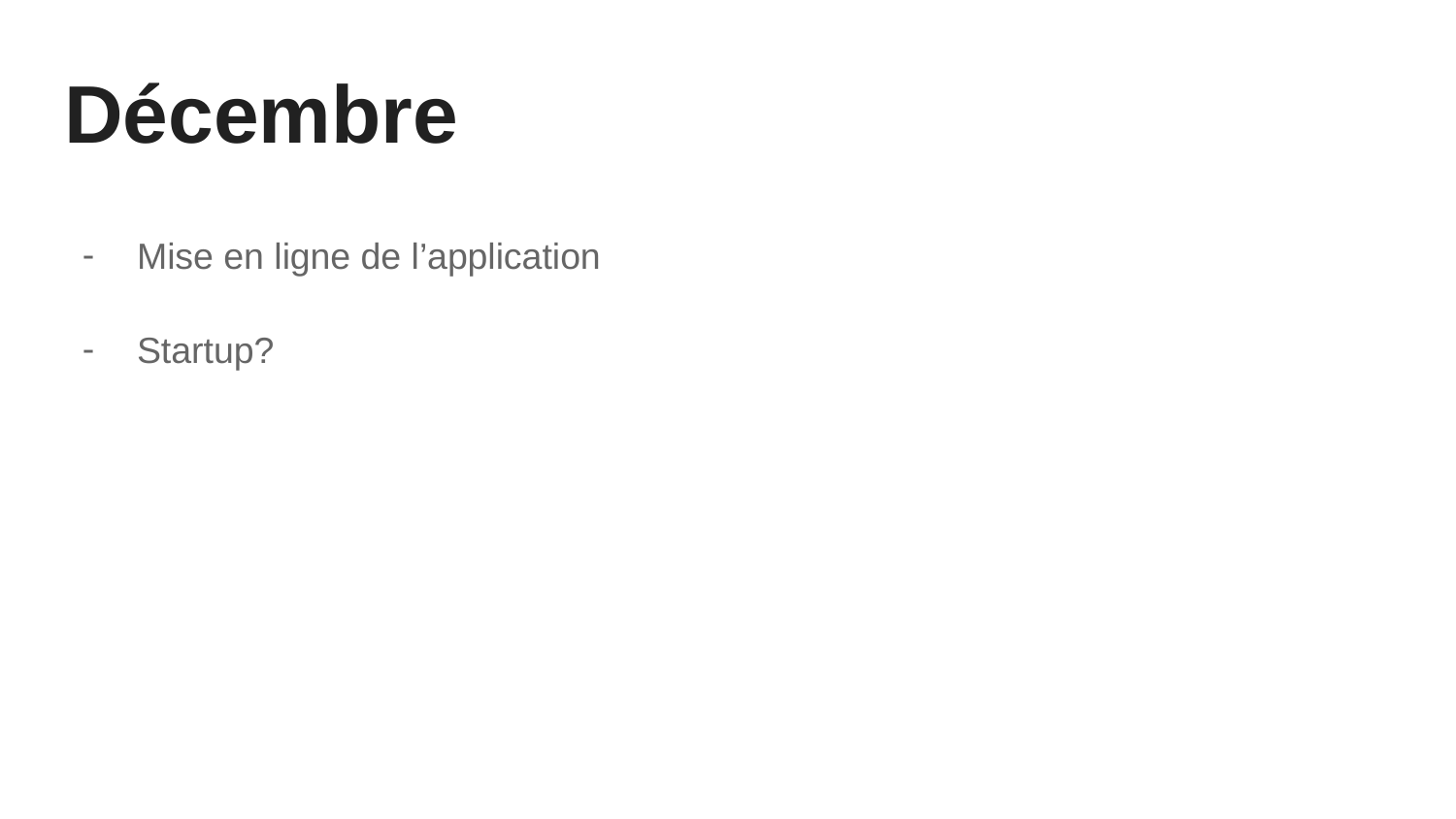

# Décembre
Mise en ligne de l’application
Startup?